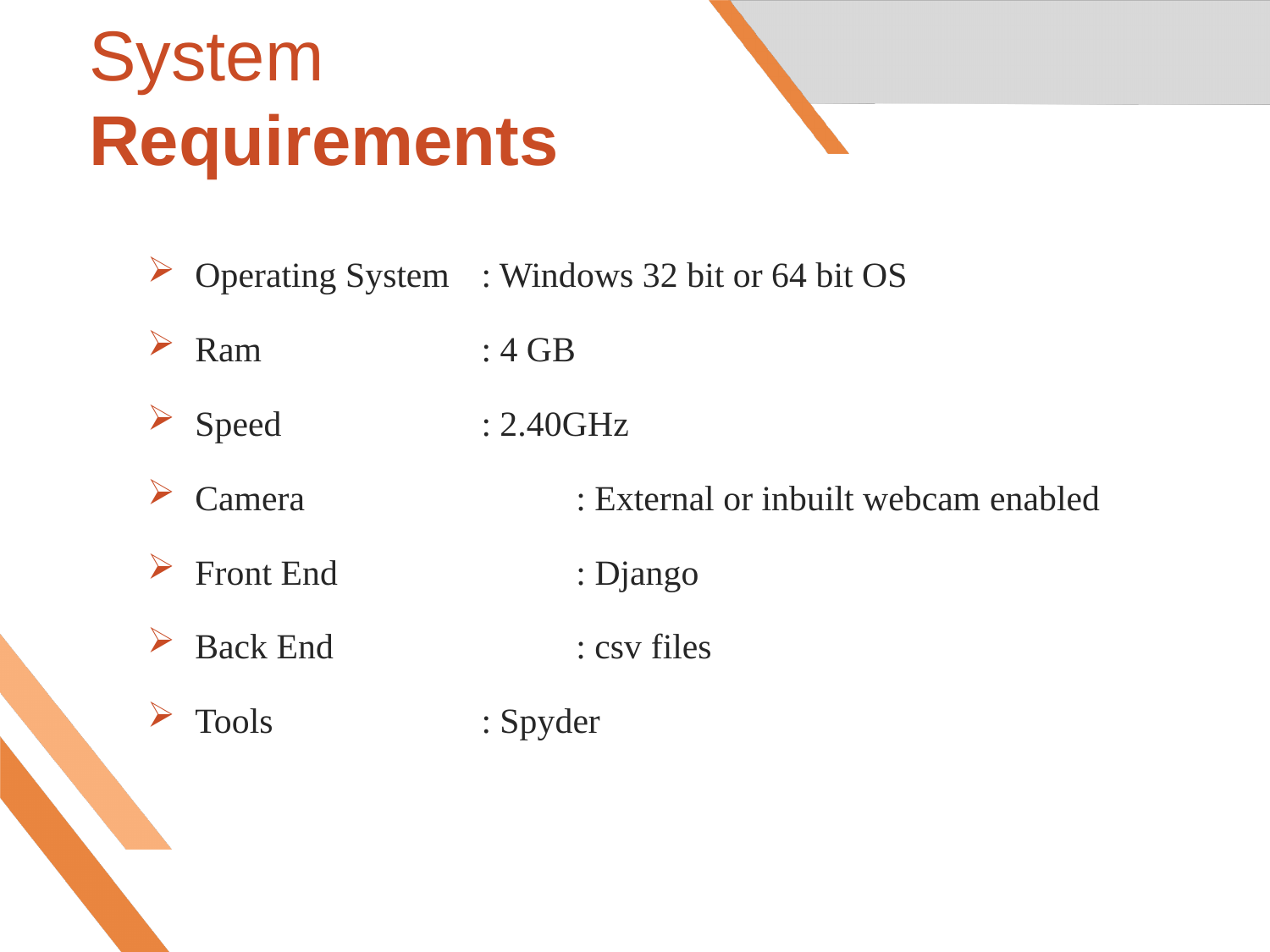

# System Requirements
Operating System	: Windows 32 bit or 64 bit OS
Ram		: 4 GB
Speed		: 2.40GHz
Camera		: External or inbuilt webcam enabled
Front End		: Django
Back End		: csv files
Tools		: Spyder